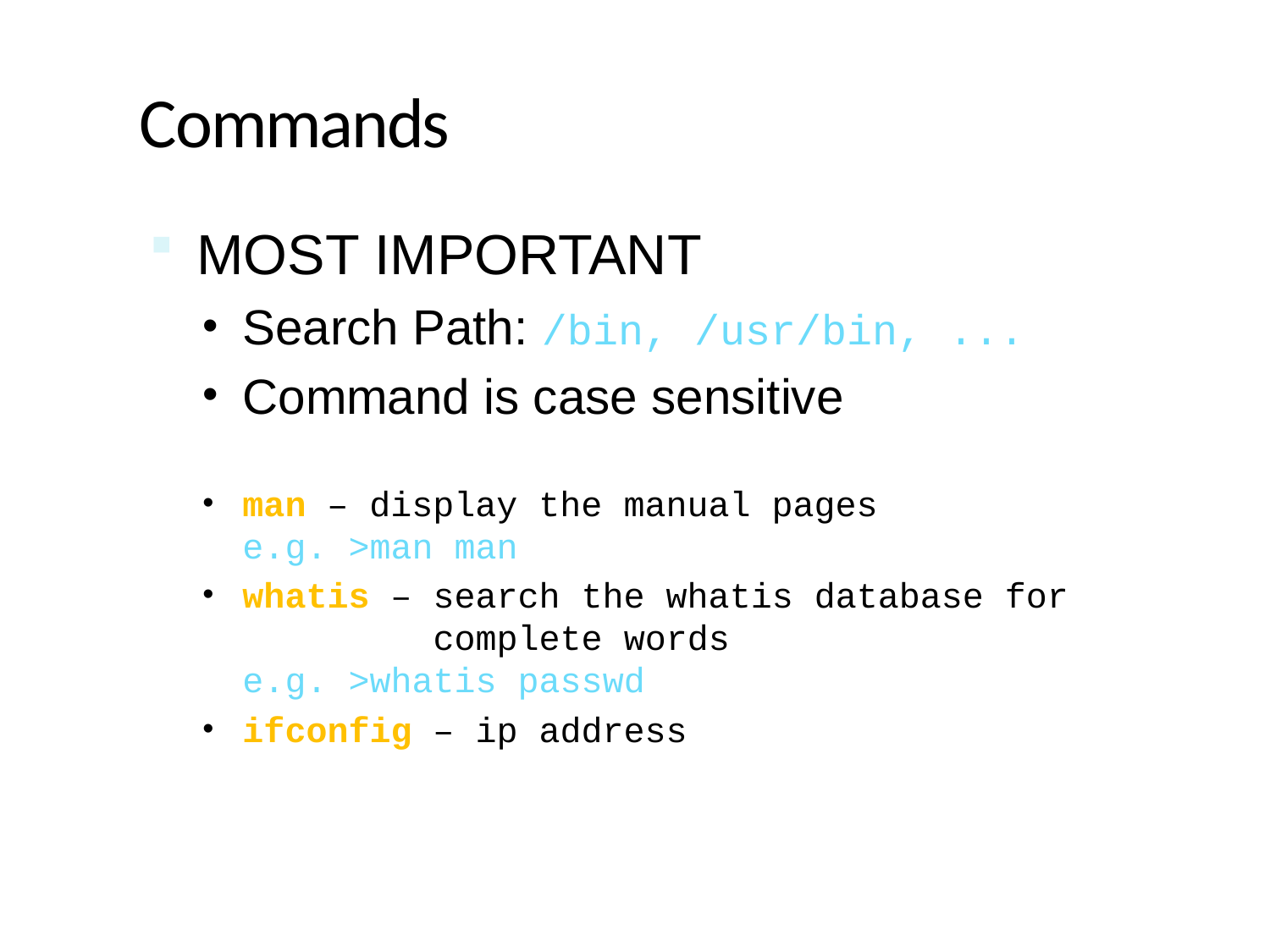

# Commands
MOST IMPORTANT
Search Path: /bin, /usr/bin, ...
Command is case sensitive

man – display the manual pages
e.g. >man man
whatis – search the whatis database for
         complete words
e.g. >whatis passwd
ifconfig – ip address